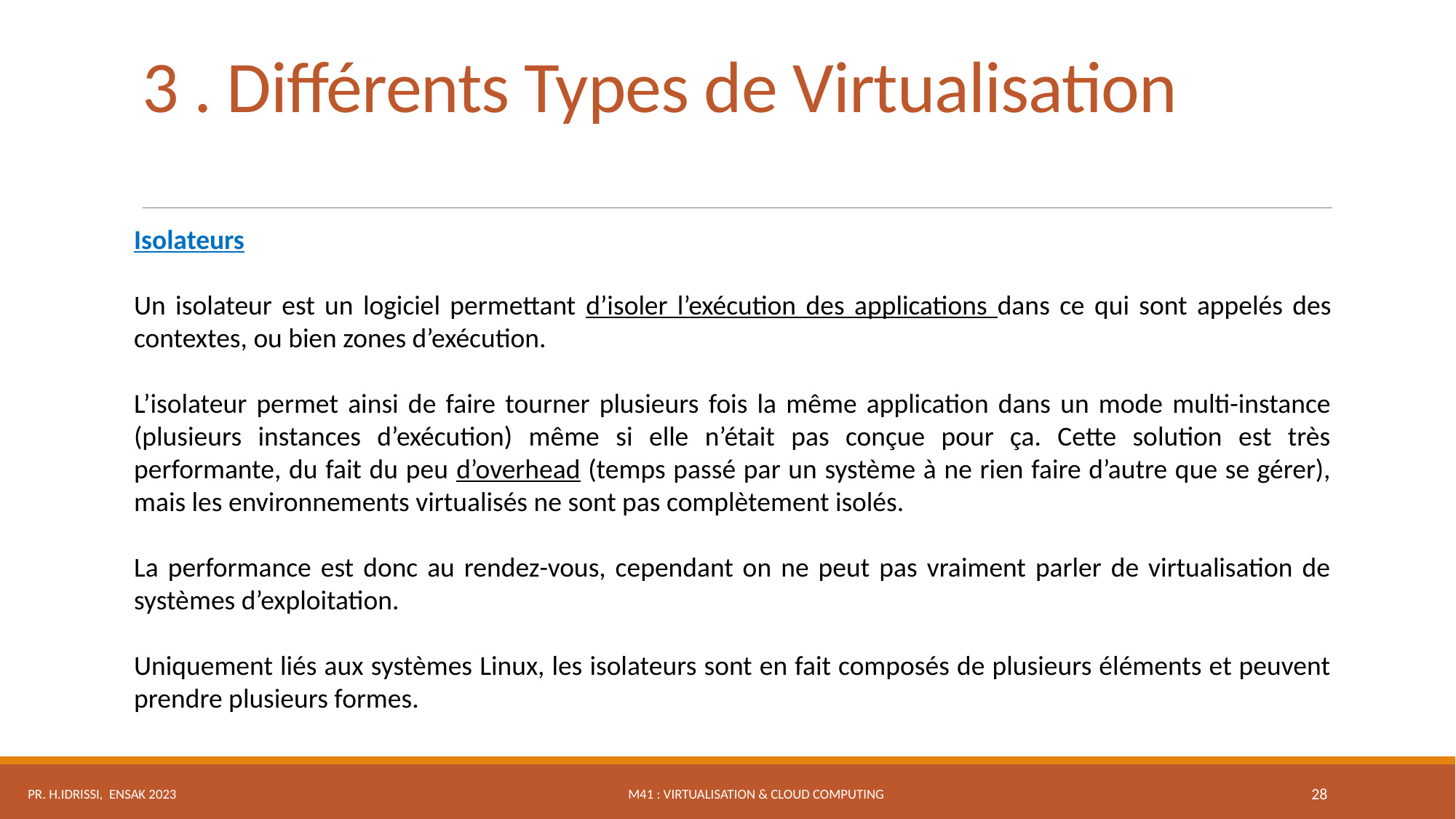

# 3 . Différents Types de Virtualisation
Isolateurs

Un isolateur est un logiciel permettant d’isoler l’exécution des applications dans ce qui sont appelés des contextes, ou bien zones d’exécution.

L’isolateur permet ainsi de faire tourner plusieurs fois la même application dans un mode multi-instance (plusieurs instances d’exécution) même si elle n’était pas conçue pour ça. Cette solution est très performante, du fait du peu d’overhead (temps passé par un système à ne rien faire d’autre que se gérer), mais les environnements virtualisés ne sont pas complètement isolés.

La performance est donc au rendez-vous, cependant on ne peut pas vraiment parler de virtualisation de systèmes d’exploitation.

Uniquement liés aux systèmes Linux, les isolateurs sont en fait composés de plusieurs éléments et peuvent prendre plusieurs formes.
M41 : Virtualisation & Cloud Computing
Pr. H.IDRISSI,  ENSAK 2023
28